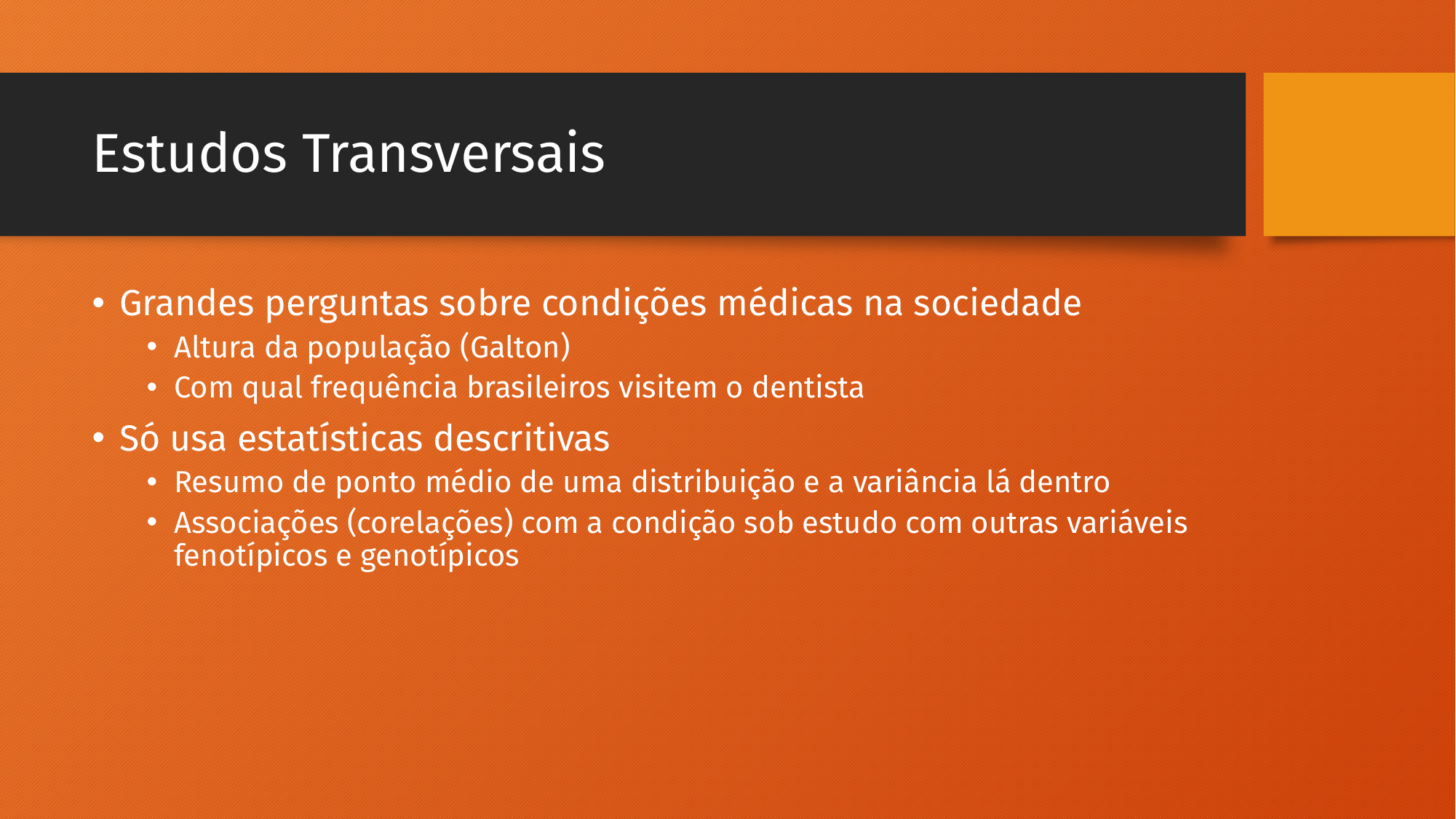

# Estudos Transversais
Grandes perguntas sobre condições médicas na sociedade
Altura da população (Galton)
Com qual frequência brasileiros visitem o dentista
Só usa estatísticas descritivas
Resumo de ponto médio de uma distribuição e a variância lá dentro
Associações (corelações) com a condição sob estudo com outras variáveis fenotípicos e genotípicos